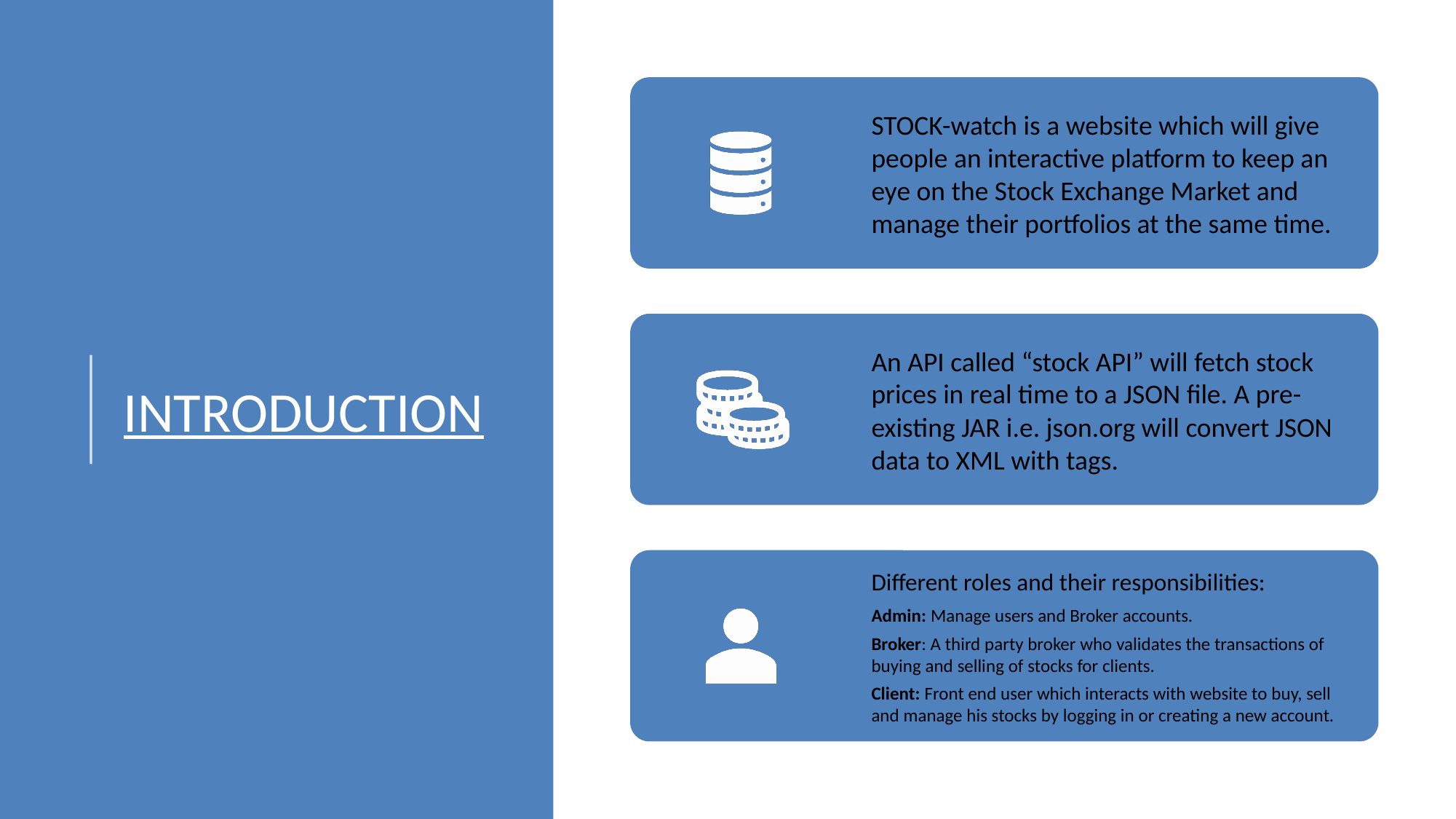

STOCK-watch is a website which will give people an interactive platform to keep an eye on the Stock Exchange Market and manage their portfolios at the same time.
An API called “stock API” will fetch stock prices in real time to a JSON file. A pre-existing JAR i.e. json.org will convert JSON data to XML with tags.
Different roles and their responsibilities:
Admin: Manage users and Broker accounts.
Broker: A third party broker who validates the transactions of buying and selling of stocks for clients.
Client: Front end user which interacts with website to buy, sell and manage his stocks by logging in or creating a new account.
# INTRODUCTION